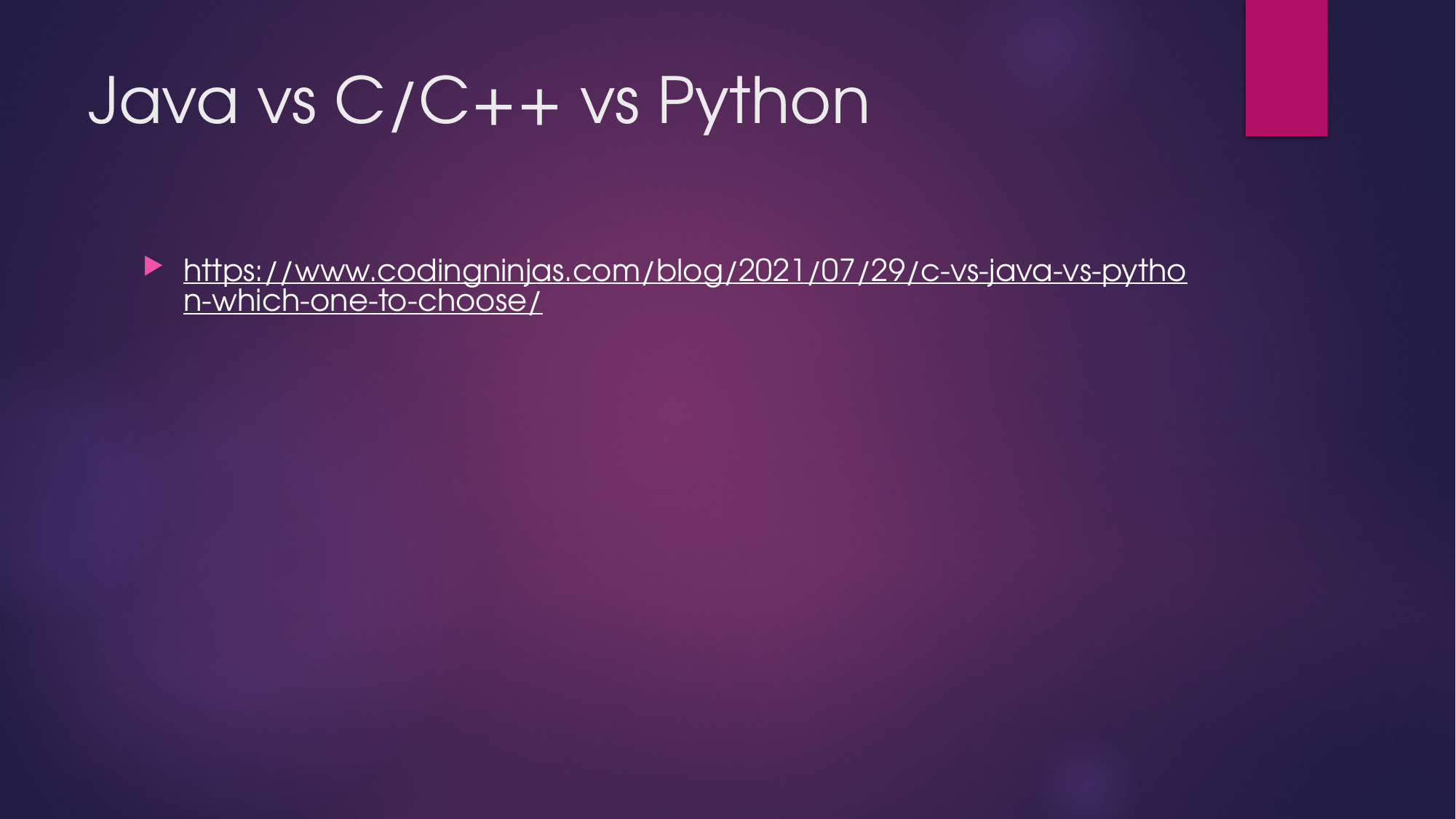

# Java vs C/C++ vs Python
https://www.codingninjas.com/blog/2021/07/29/c-vs-java-vs-python-which-one-to-choose/